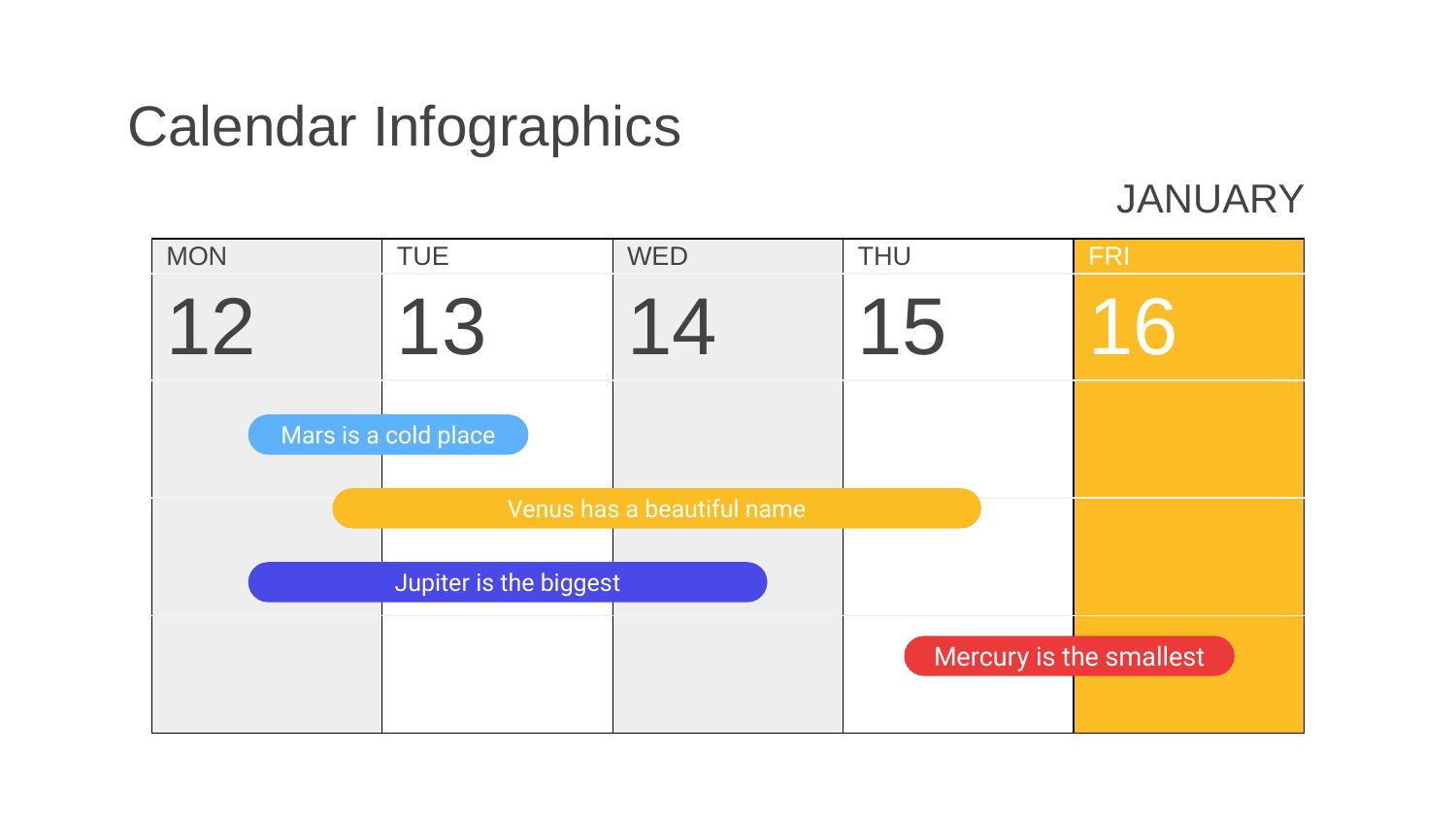

# Calendar Infographics
JANUARY
| MON | TUE | WED | THU | FRI |
| --- | --- | --- | --- | --- |
| 12 | 13 | 14 | 15 | 16 |
|  |  |  |  |  |
|  |  |  |  |  |
|  |  |  |  |  |
Mars is a cold place
Venus has a beautiful name
Jupiter is the biggest
Mercury is the smallest